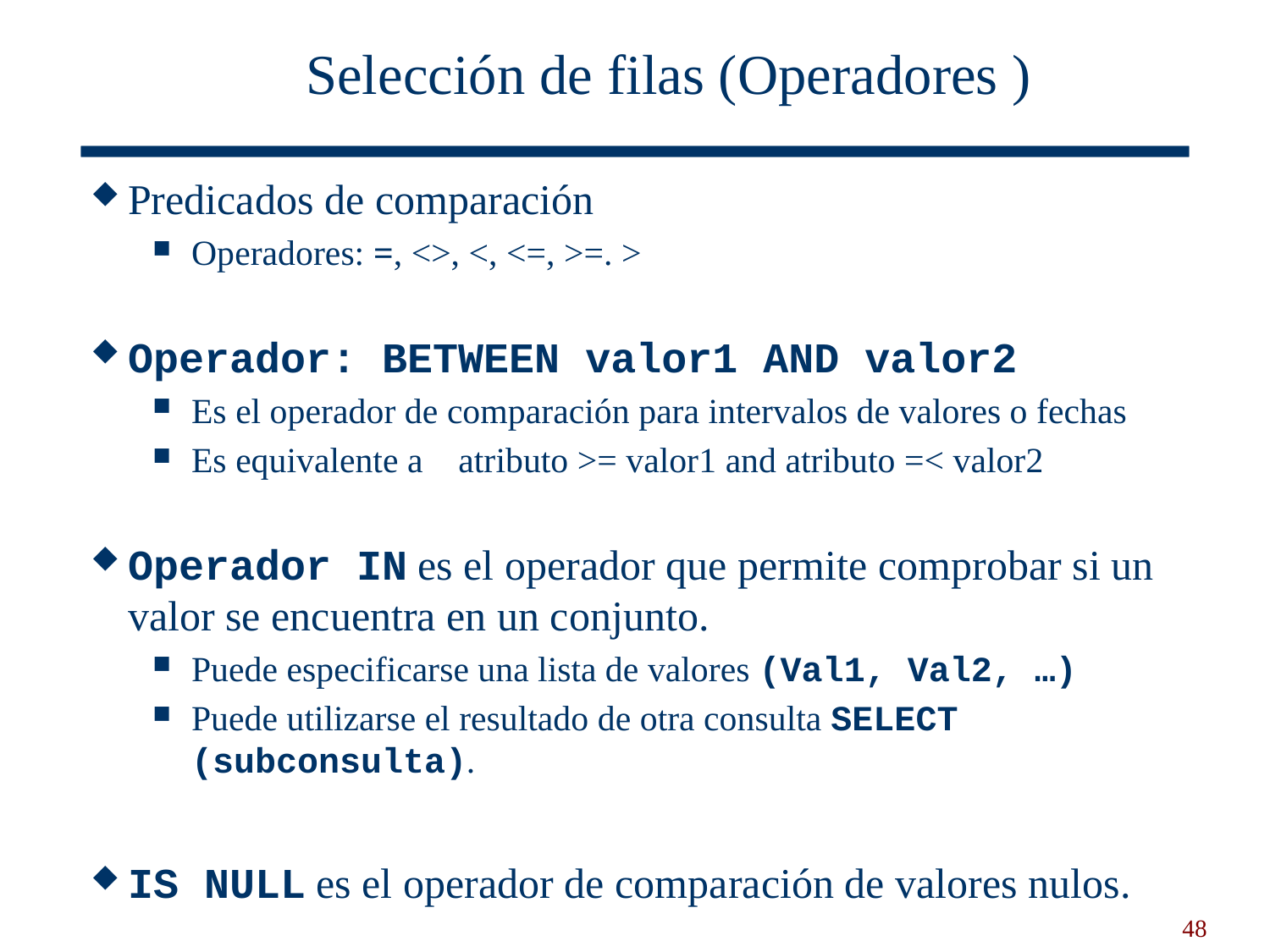

# Selección de filas (Operadores )
Predicados de comparación
Operadores: =, <>, <, <=, >=. >

Operador: BETWEEN valor1 AND valor2
Es el operador de comparación para intervalos de valores o fechas
Es equivalente a    atributo >= valor1 and atributo =< valor2

Operador IN es el operador que permite comprobar si un valor se encuentra en un conjunto.
Puede especificarse una lista de valores (Val1, Val2, …)
Puede utilizarse el resultado de otra consulta SELECT (subconsulta).

IS NULL es el operador de comparación de valores nulos.

48